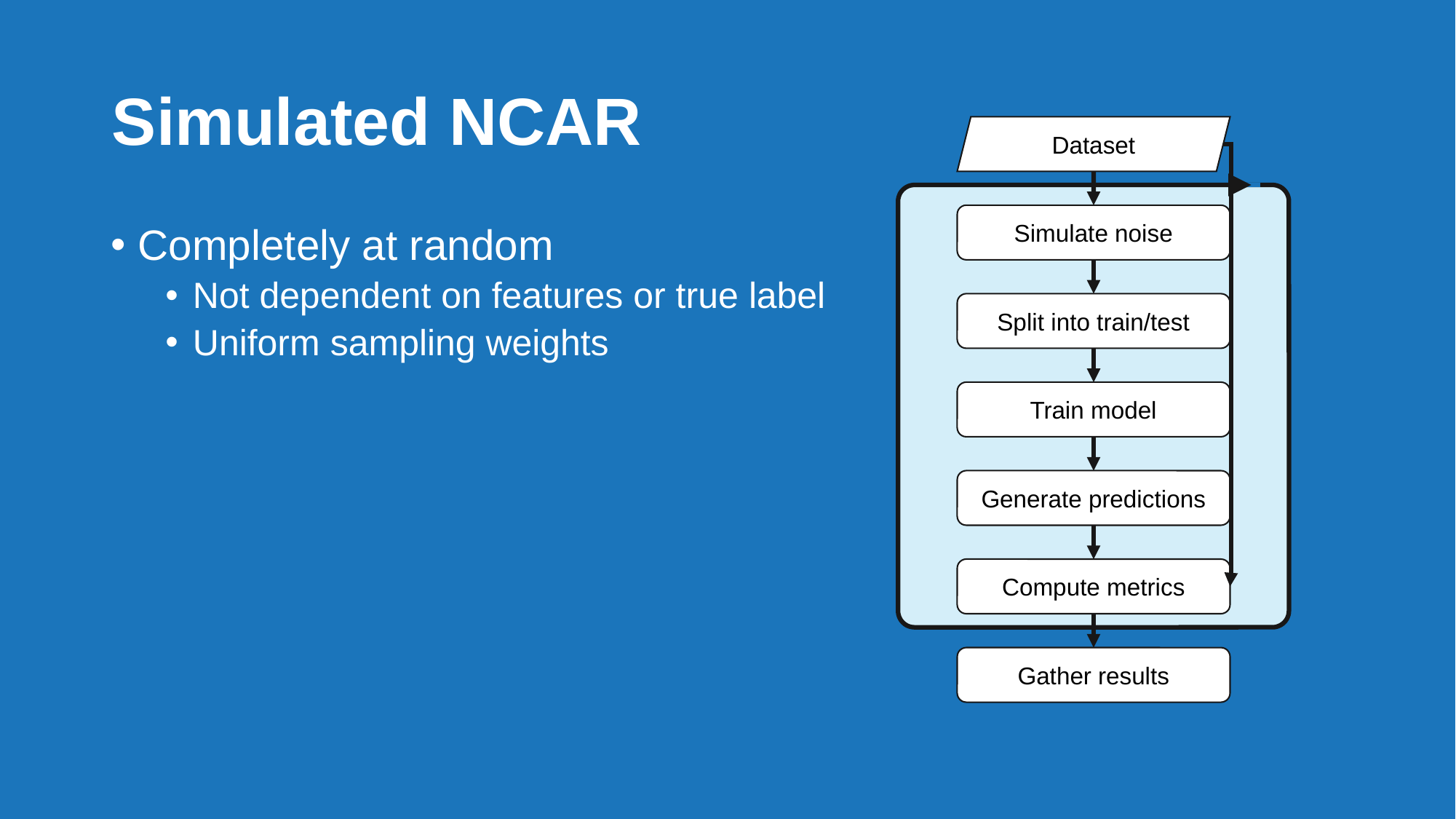

# Simulated NCAR
Dataset

Simulate noise
Split into train/test
Train model
Generate predictions
Compute metrics
Gather results
Completely at random
Not dependent on features or true label
Uniform sampling weights